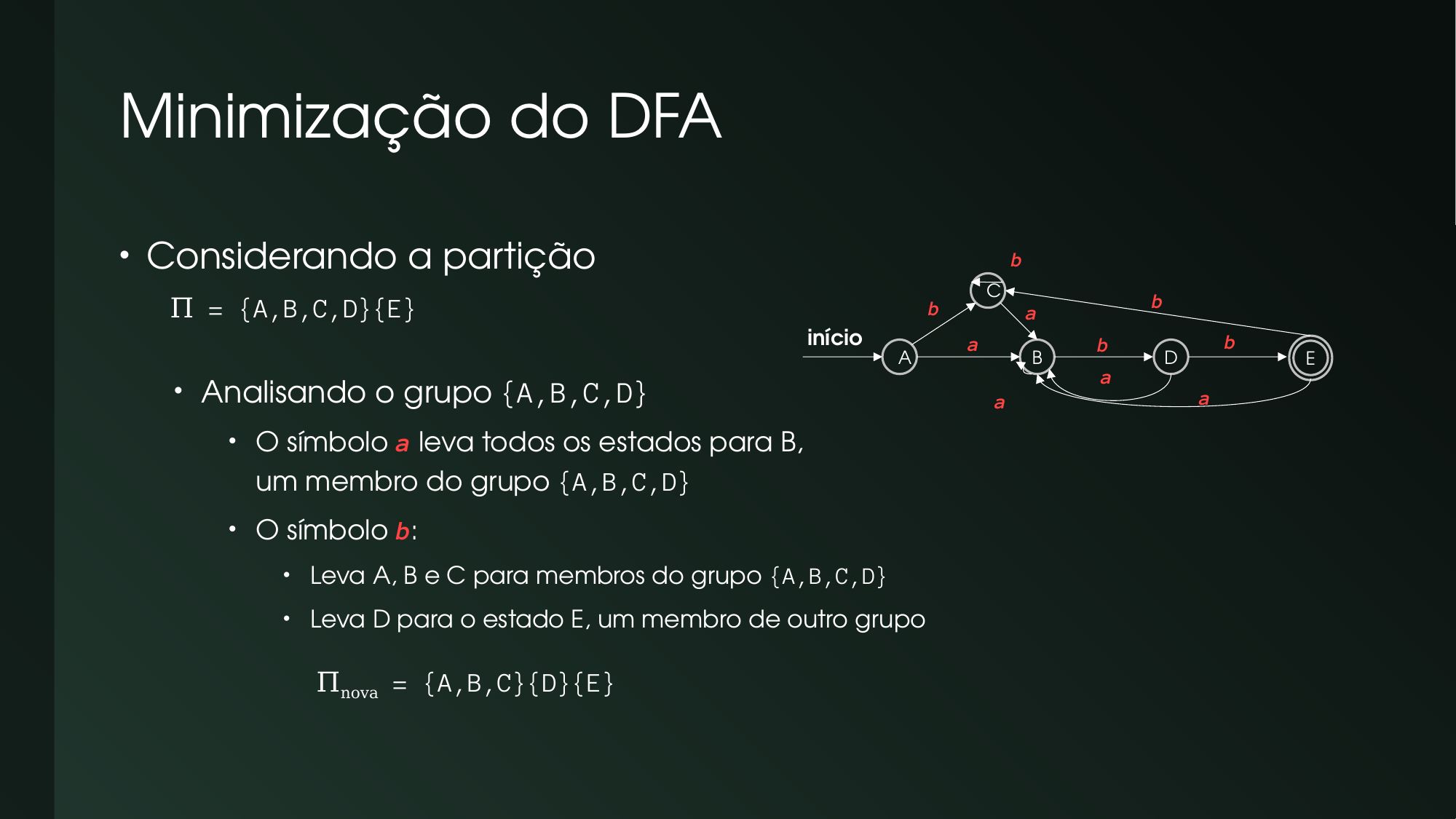

# Minimização do DFA
Considerando a partição

Analisando o grupo {A,B,C,D}
O símbolo a leva todos os estados para B,
um membro do grupo {A,B,C,D}
O símbolo b:
Leva A, B e C para membros do grupo {A,B,C,D}
Leva D para o estado E, um membro de outro grupo
b
C
b
b
a
início
b
a
b

E
A
B
D
a
a
a
Π = {A,B,C,D}{E}
Πnova = {A,B,C}{D}{E}